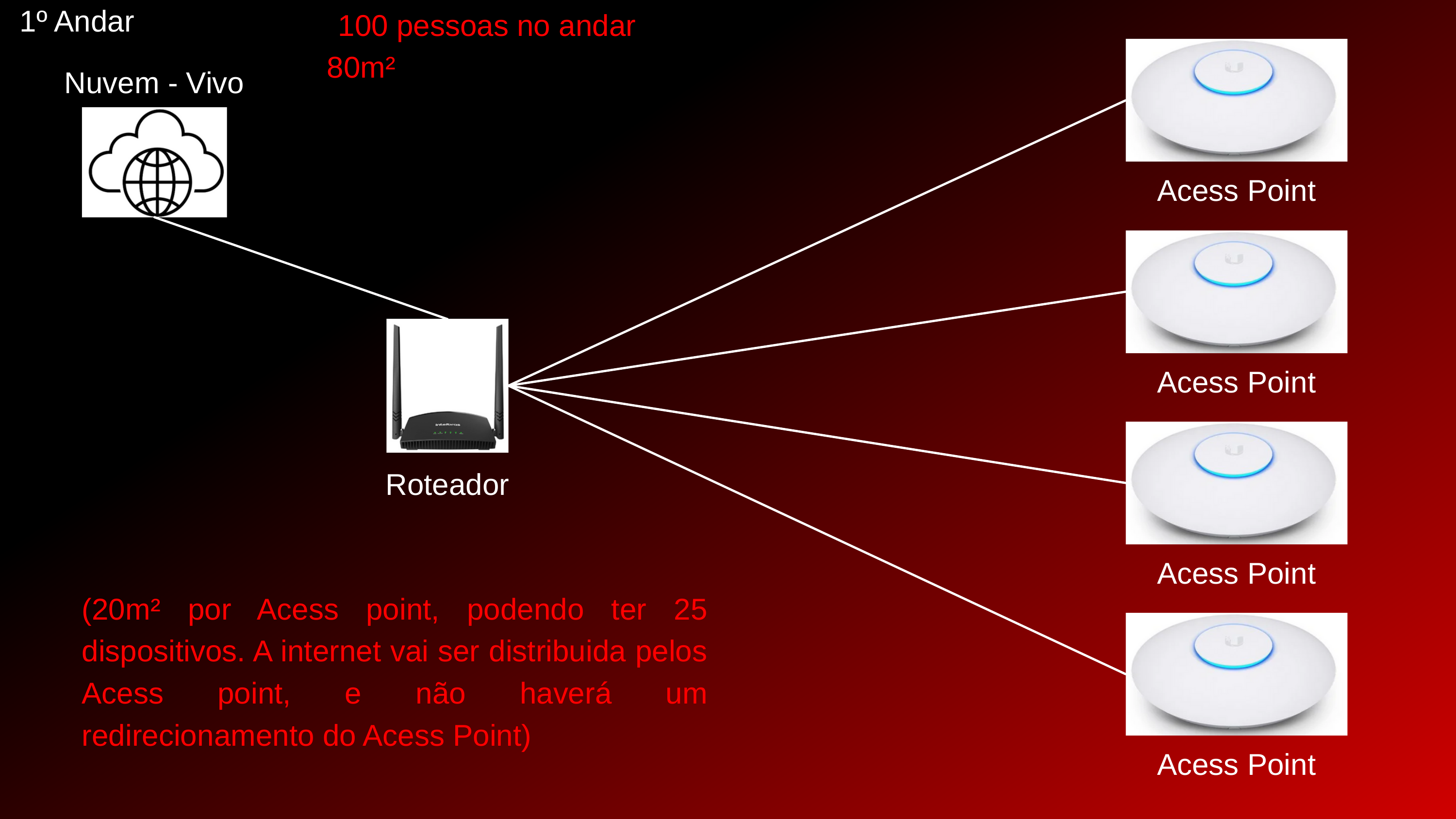

1º Andar
100 pessoas no andar
80m²

Nuvem - Vivo

Acess Point

Acess Point

Roteador
Acess Point
(20m² por Acess point, podendo ter 25 dispositivos. A internet vai ser distribuida pelos Acess point, e não haverá um redirecionamento do Acess Point)

Acess Point